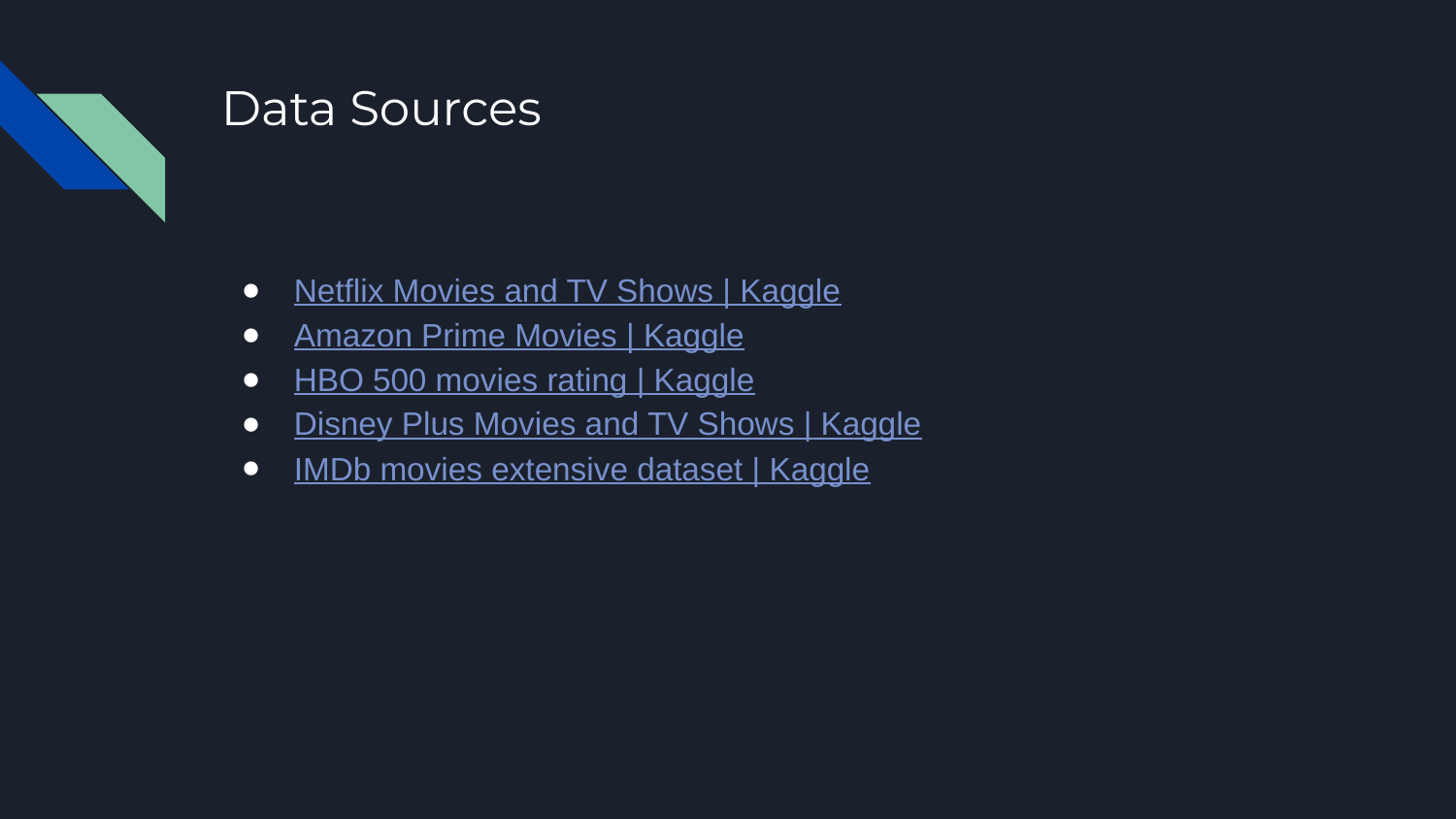

# Data Sources
Netflix Movies and TV Shows | Kaggle
Amazon Prime Movies | Kaggle
HBO 500 movies rating | Kaggle
Disney Plus Movies and TV Shows | Kaggle
IMDb movies extensive dataset | Kaggle